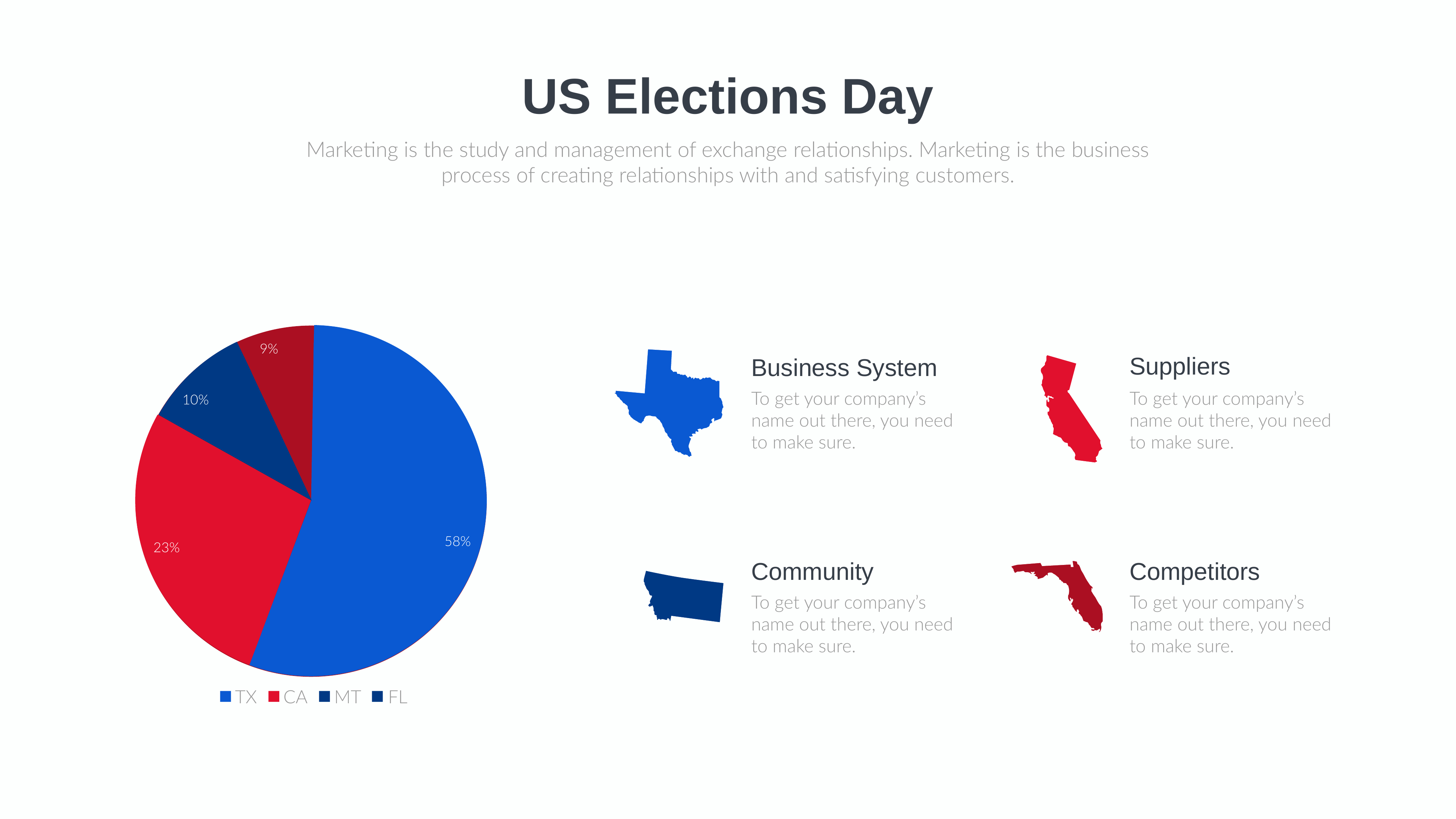

US Elections Day
Marketing is the study and management of exchange relationships. Marketing is the business process of creating relationships with and satisfying customers.
9%

Suppliers

Business System

To get your company’s name out there, you need to make sure.
To get your company’s name out there, you need to make sure.
10%
58%
23%
Community
Competitors

To get your company’s name out there, you need to make sure.
To get your company’s name out there, you need to make sure.
TX
CA
MT
FL